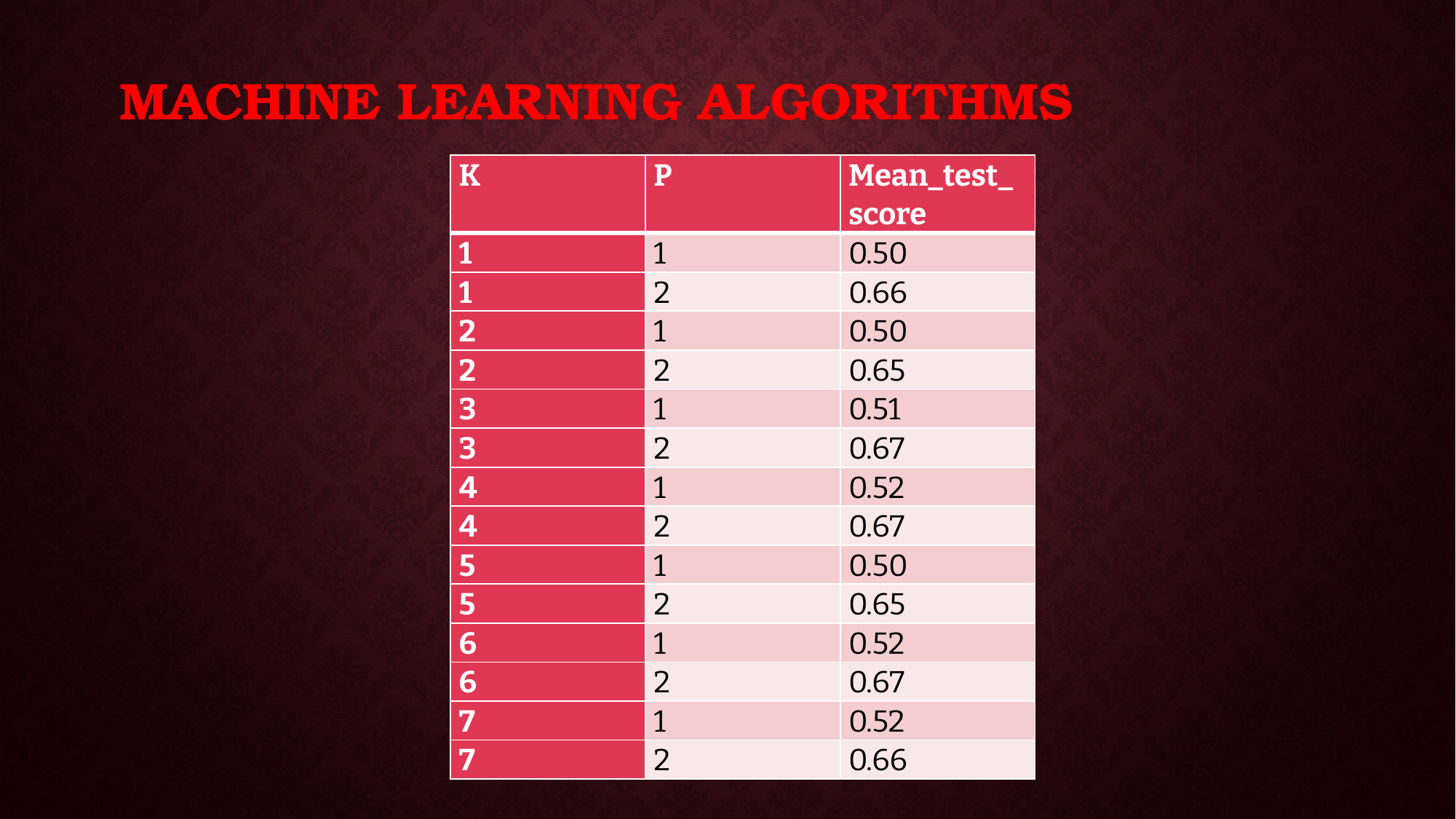

Machine Learning Algorithms
| K | P | Mean\_test\_score |
| --- | --- | --- |
| 1 | 1 | 0.50 |
| 1 | 2 | 0.66 |
| 2 | 1 | 0.50 |
| 2 | 2 | 0.65 |
| 3 | 1 | 0.51 |
| 3 | 2 | 0.67 |
| 4 | 1 | 0.52 |
| 4 | 2 | 0.67 |
| 5 | 1 | 0.50 |
| 5 | 2 | 0.65 |
| 6 | 1 | 0.52 |
| 6 | 2 | 0.67 |
| 7 | 1 | 0.52 |
| 7 | 2 | 0.66 |